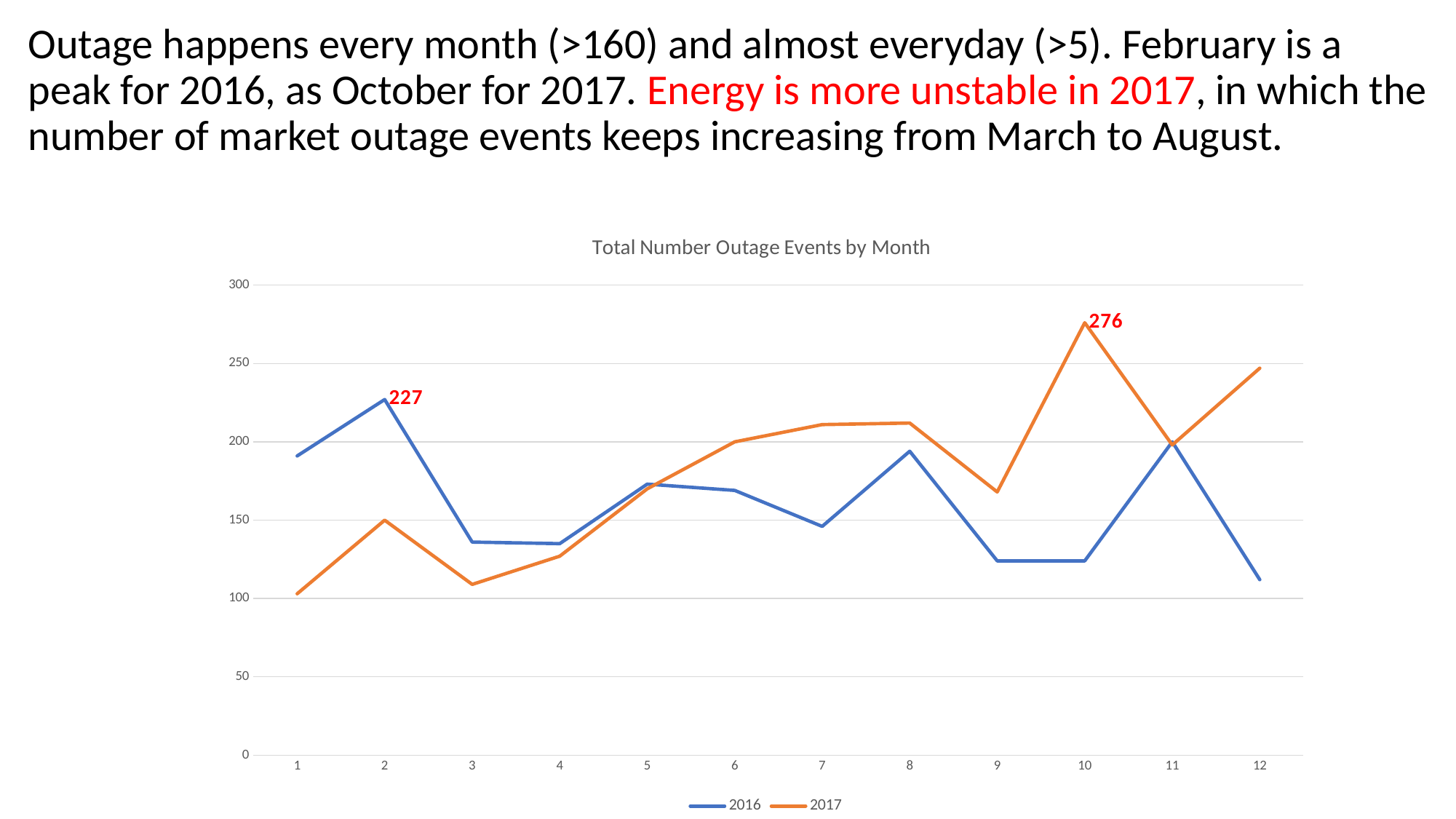

# Outage happens every month (>160) and almost everyday (>5). February is a peak for 2016, as October for 2017. Energy is more unstable in 2017, in which the number of market outage events keeps increasing from March to August.

### Chart: Total Number Outage Events by Month

| Category | 2016 | 2017 |
|---|---|---|
| 1 | 191.0 | 103.0 |
| 2 | 227.0 | 150.0 |
| 3 | 136.0 | 109.0 |
| 4 | 135.0 | 127.0 |
| 5 | 173.0 | 170.0 |
| 6 | 169.0 | 200.0 |
| 7 | 146.0 | 211.0 |
| 8 | 194.0 | 212.0 |
| 9 | 124.0 | 168.0 |
| 10 | 124.0 | 276.0 |
| 11 | 200.0 | 198.0 |
| 12 | 112.0 | 247.0 |